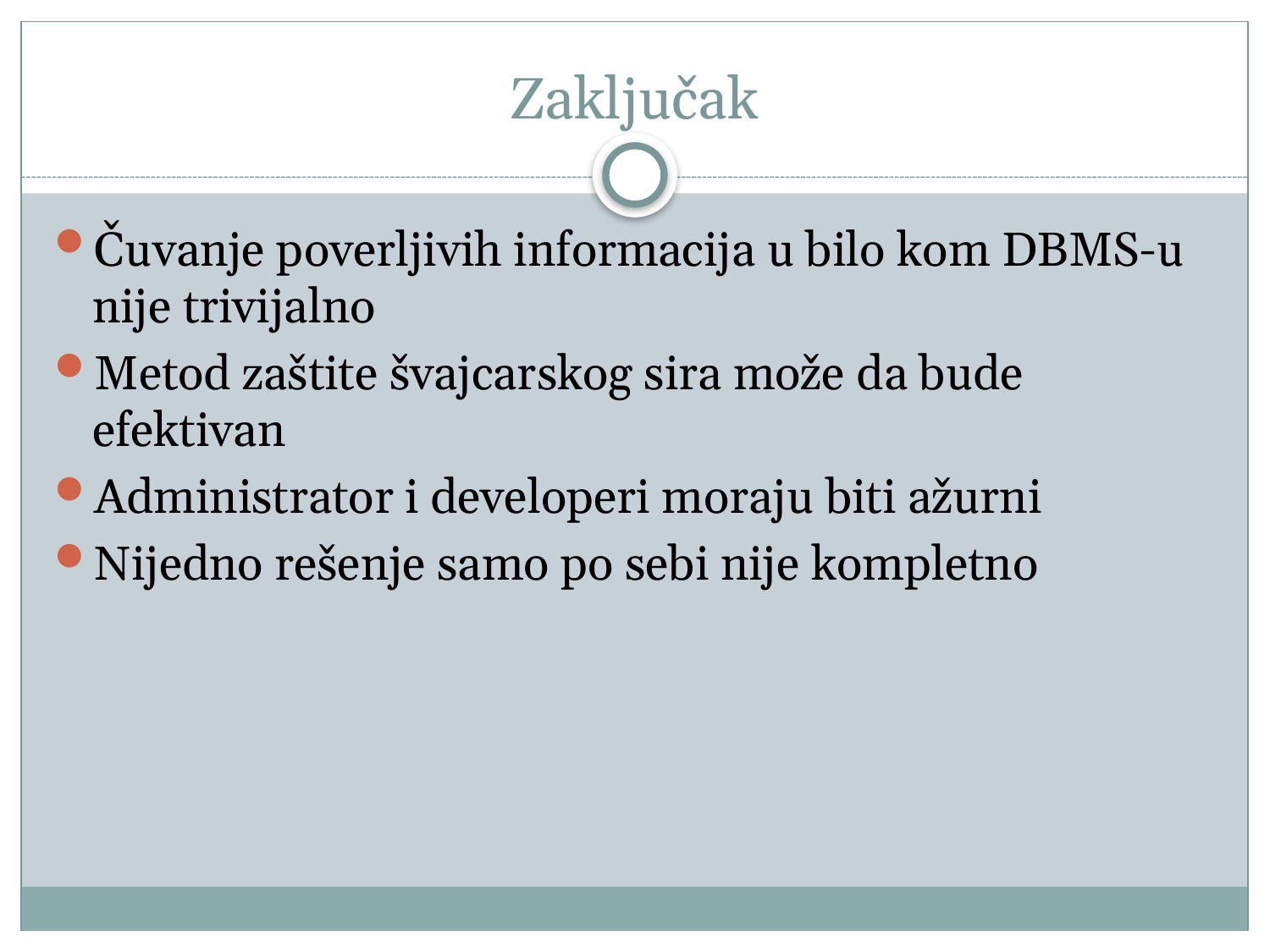

# Zaključak
Čuvanje poverljivih informacija u bilo kom DBMS-u nije trivijalno
Metod zaštite švajcarskog sira može da bude efektivan
Administrator i developeri moraju biti ažurni
Nijedno rešenje samo po sebi nije kompletno